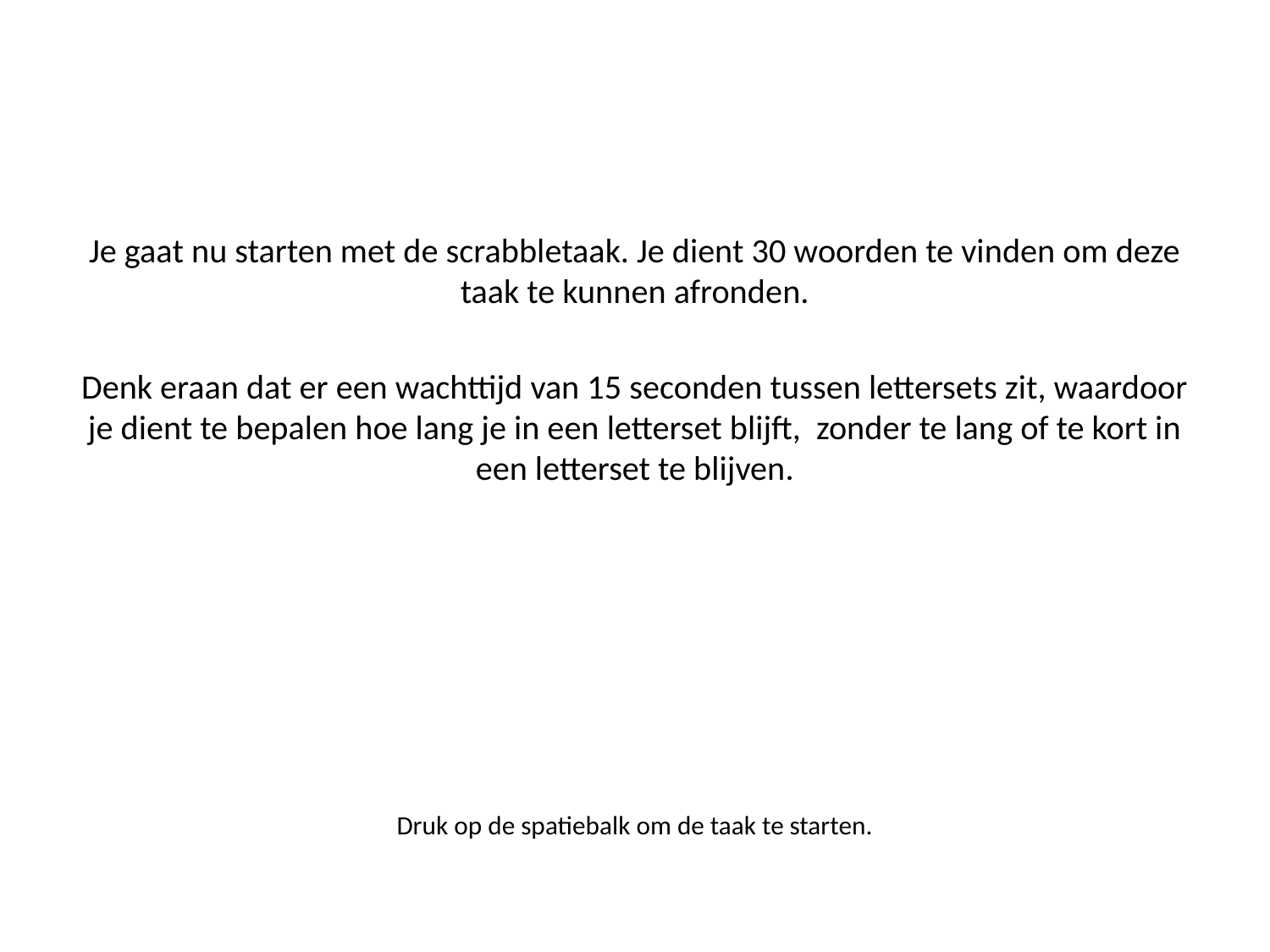

Je gaat nu starten met de scrabbletaak. Je dient 30 woorden te vinden om deze taak te kunnen afronden.

Denk eraan dat er een wachttijd van 15 seconden tussen lettersets zit, waardoor je dient te bepalen hoe lang je in een letterset blijft,  zonder te lang of te kort in een letterset te blijven.

Druk op de spatiebalk om de taak te starten.